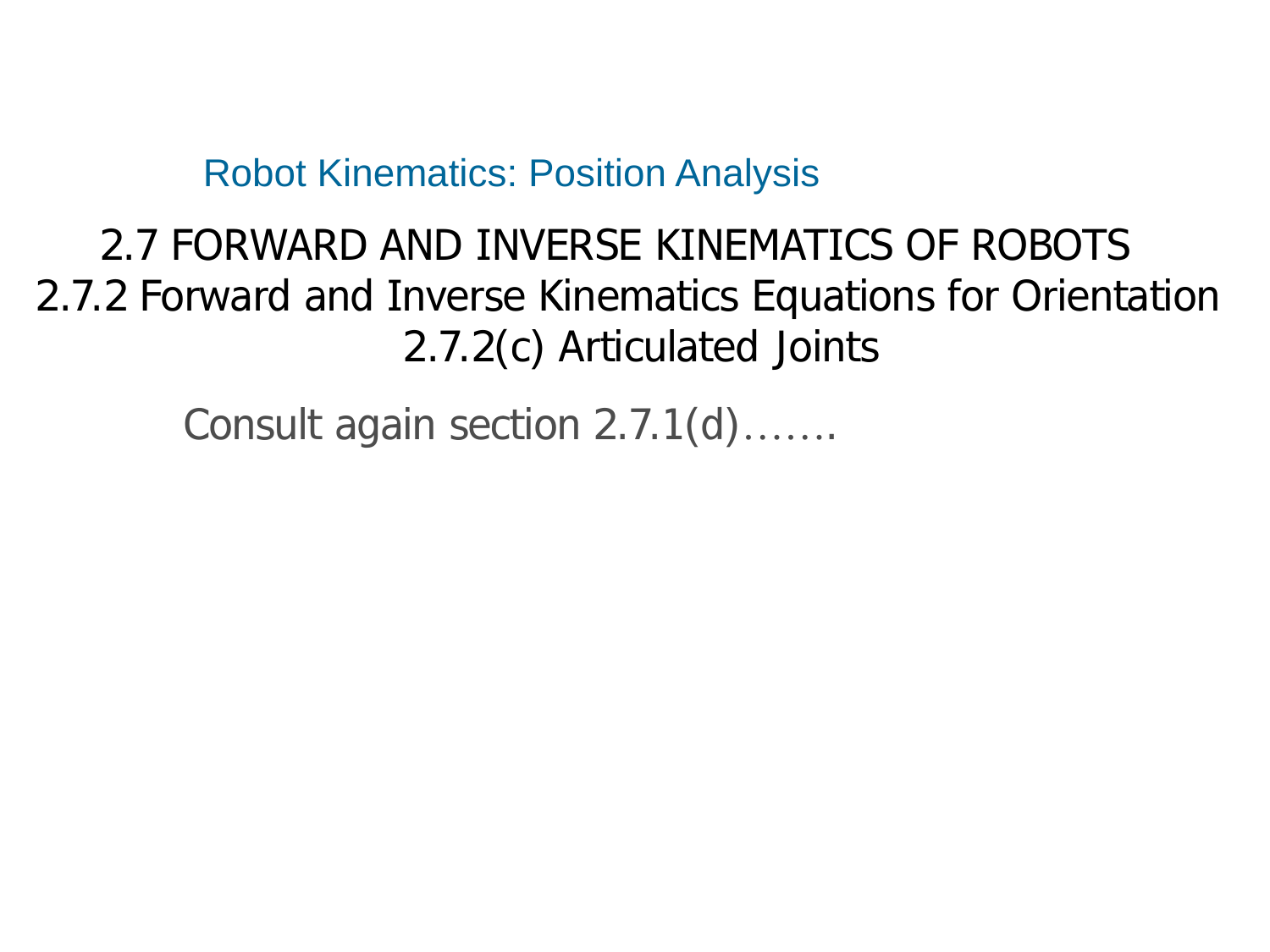

# Robot Kinematics: Position Analysis
2.7 FORWARD AND INVERSE KINEMATICS OF ROBOTS
  2.7.2 Forward and Inverse Kinematics Equations for Orientation
    2.7.2(c) Articulated Joints
Consult again section 2.7.1(d)…….